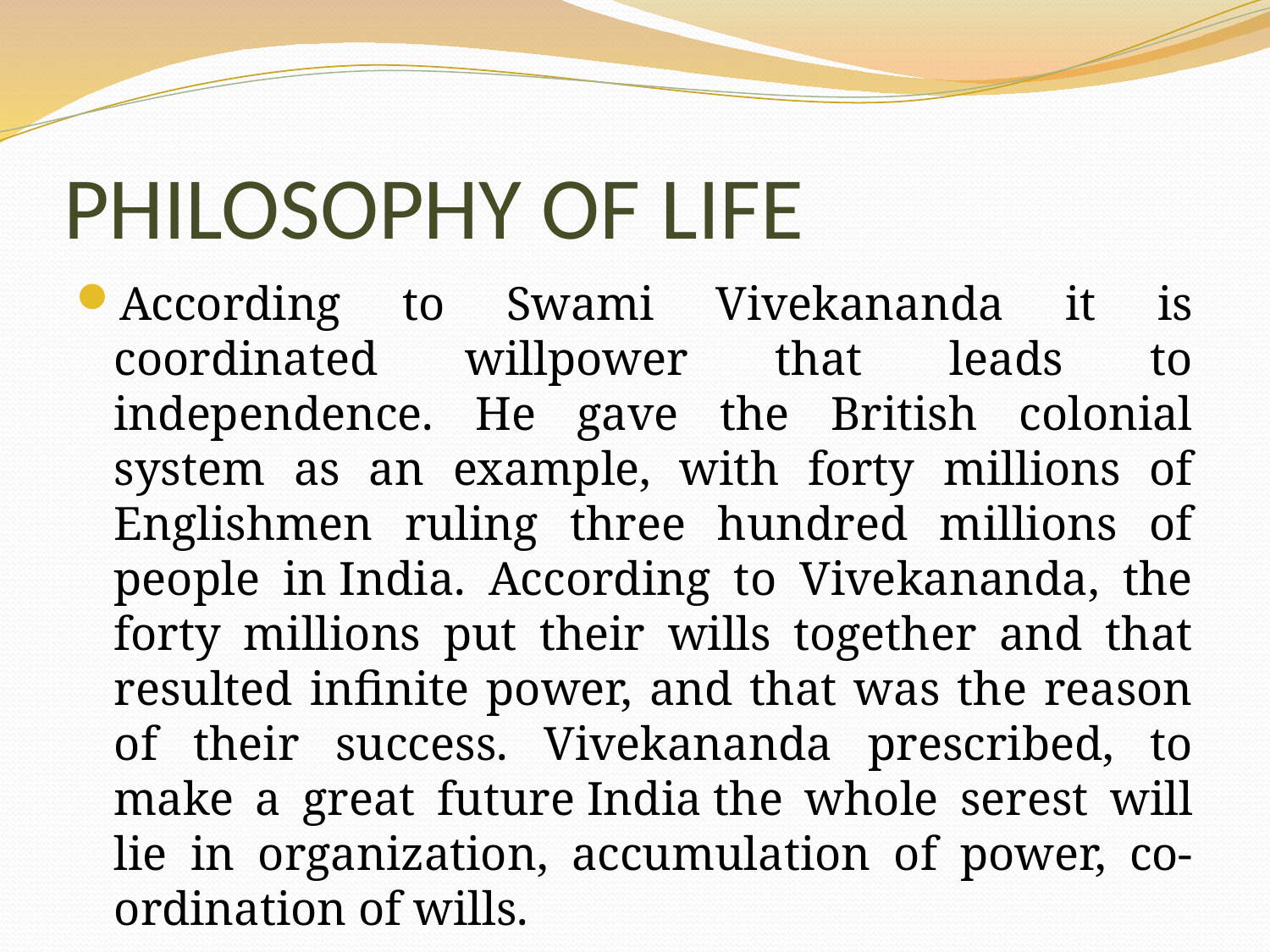

# PHILOSOPHY OF LIFE
According to Swami Vivekananda it is coordinated willpower that leads to independence. He gave the British colonial system as an example, with forty millions of Englishmen ruling three hundred millions of people in India. According to Vivekananda, the forty millions put their wills together and that resulted infinite power, and that was the reason of their success. Vivekananda prescribed, to make a great future India the whole serest will lie in organization, accumulation of power, co-ordination of wills.